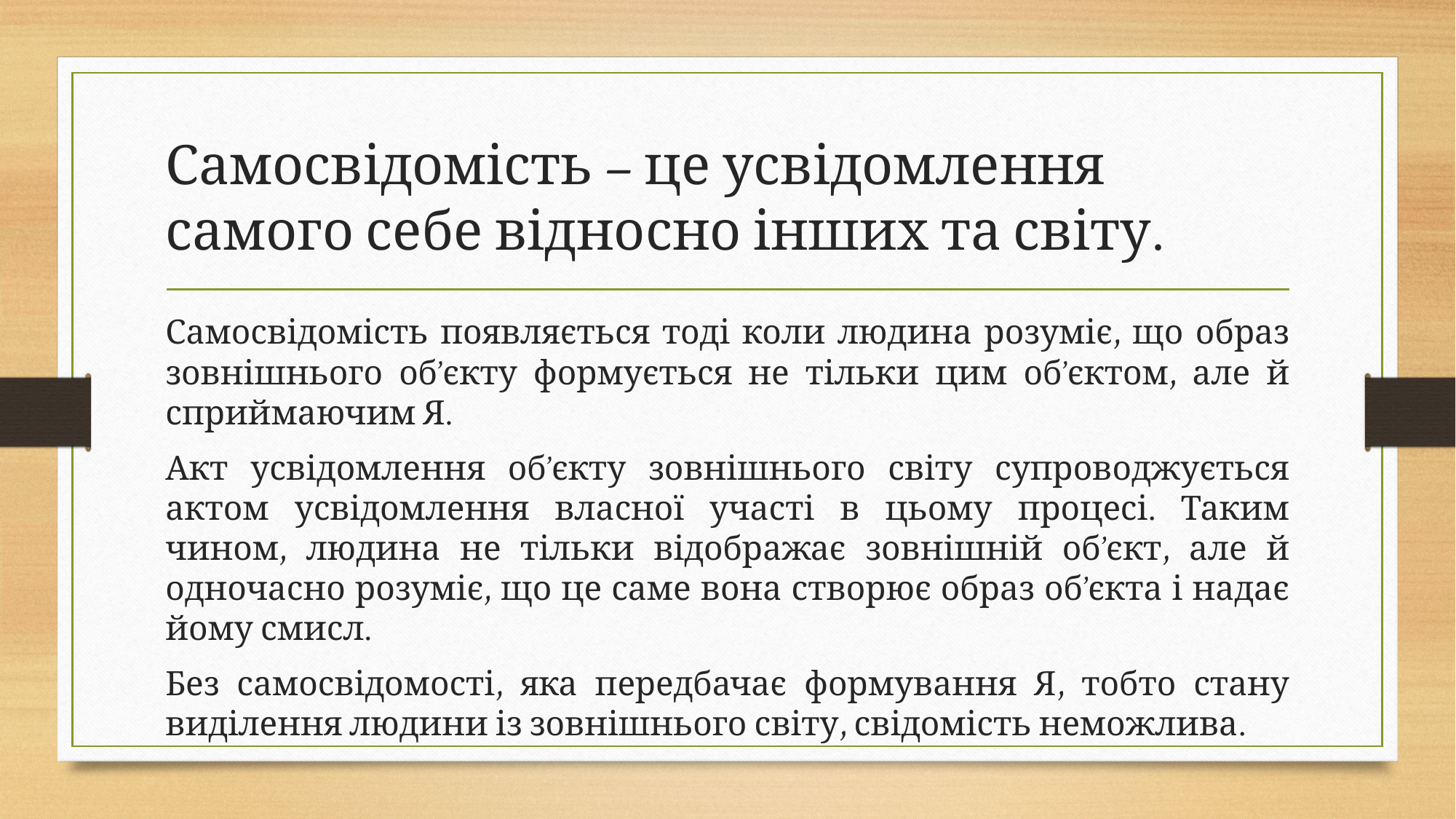

# Самосвідомість – це усвідомлення самого себе відносно інших та світу.
Самосвідомість появляється тоді коли людина розуміє, що образ зовнішнього об’єкту формується не тільки цим об’єктом, але й сприймаючим Я.
Акт усвідомлення об’єкту зовнішнього світу супроводжується актом усвідомлення власної участі в цьому процесі. Таким чином, людина не тільки відображає зовнішній об’єкт, але й одночасно розуміє, що це саме вона створює образ об’єкта і надає йому смисл.
Без самосвідомості, яка передбачає формування Я, тобто стану виділення людини із зовнішнього світу, свідомість неможлива.